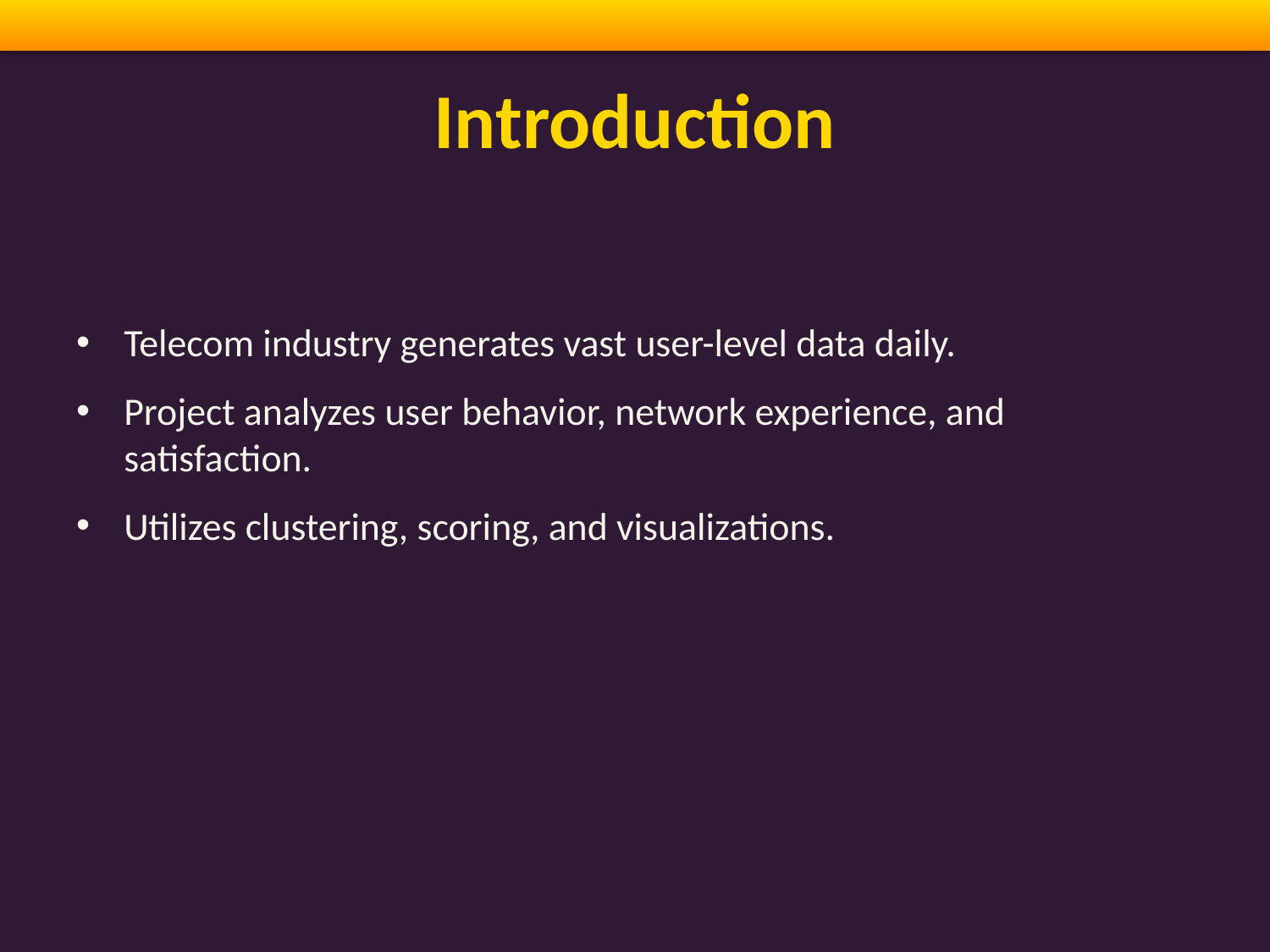

# Introduction

Telecom industry generates vast user-level data daily.
Project analyzes user behavior, network experience, and satisfaction.
Utilizes clustering, scoring, and visualizations.